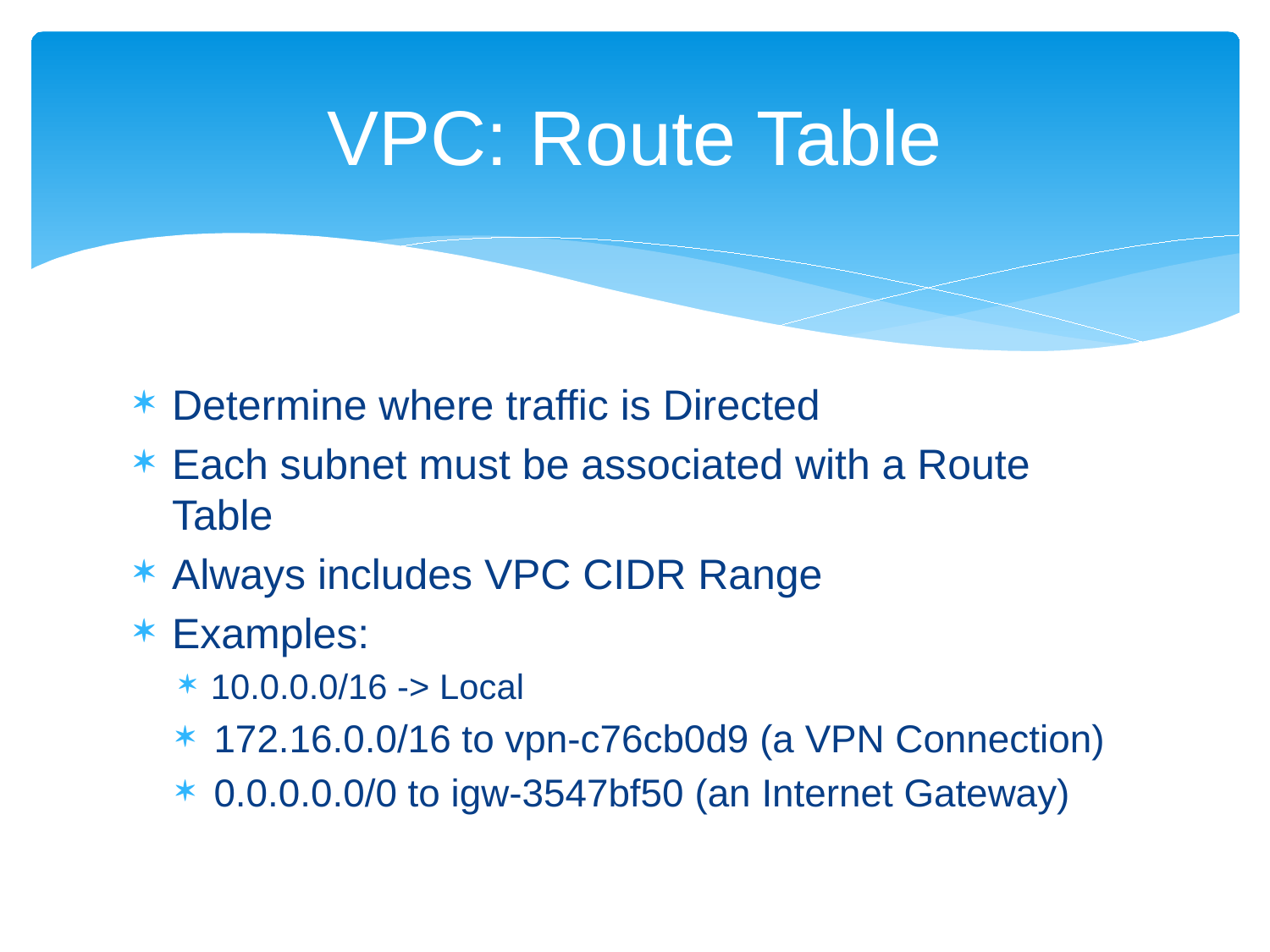

# VPC: Route Table
Determine where traffic is Directed
Each subnet must be associated with a Route Table
Always includes VPC CIDR Range
Examples:
10.0.0.0/16 -> Local
172.16.0.0/16 to vpn-c76cb0d9 (a VPN Connection)
0.0.0.0.0/0 to igw-3547bf50 (an Internet Gateway)